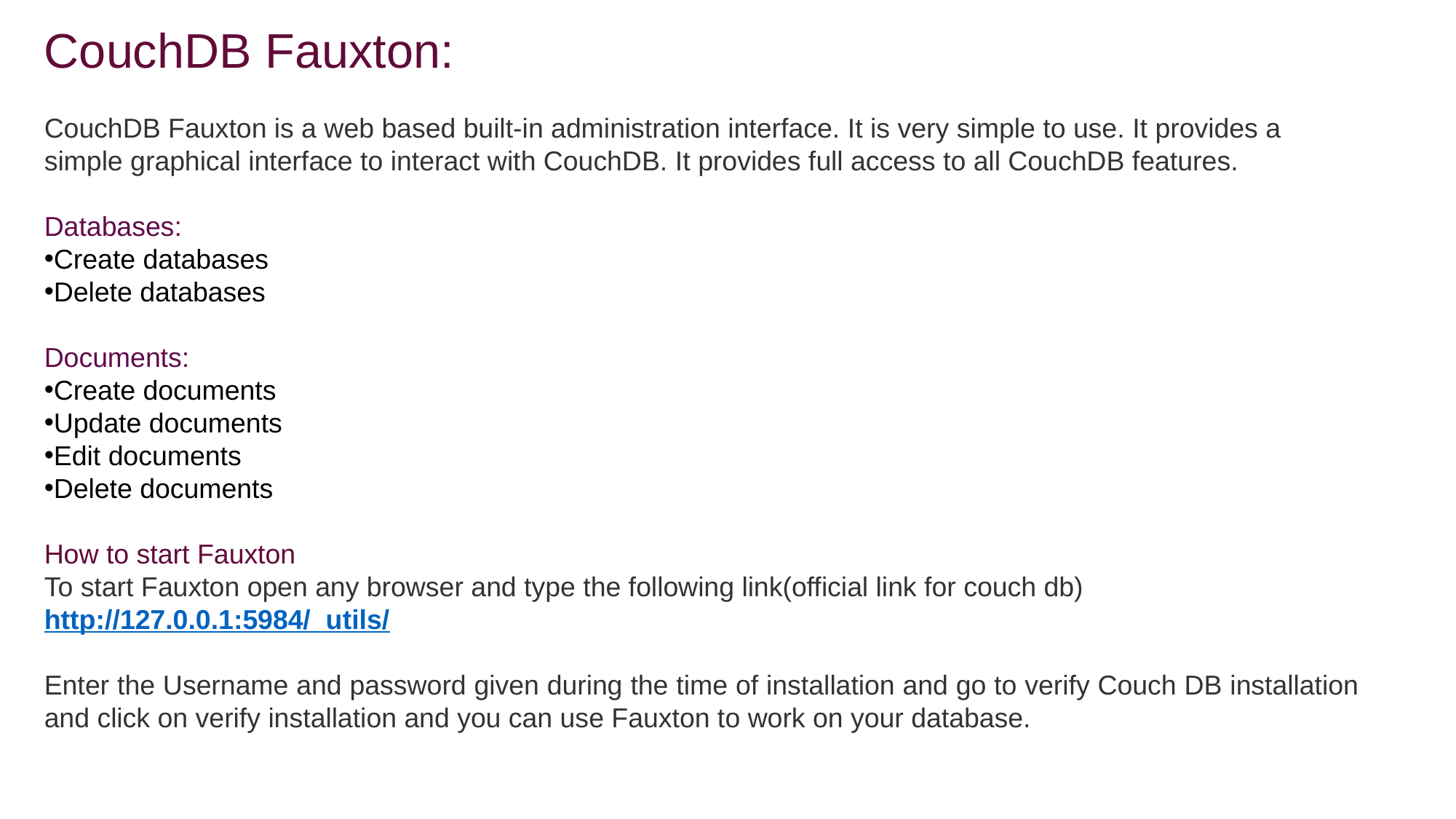

CouchDB Fauxton:

CouchDB Fauxton is a web based built-in administration interface. It is very simple to use. It provides a simple graphical interface to interact with CouchDB. It provides full access to all CouchDB features.

Databases:
Create databases
Delete databases

Documents:
Create documents
Update documents
Edit documents
Delete documents

How to start Fauxton
To start Fauxton open any browser and type the following link(official link for couch db)
http://127.0.0.1:5984/_utils/

Enter the Username and password given during the time of installation and go to verify Couch DB installation and click on verify installation and you can use Fauxton to work on your database.